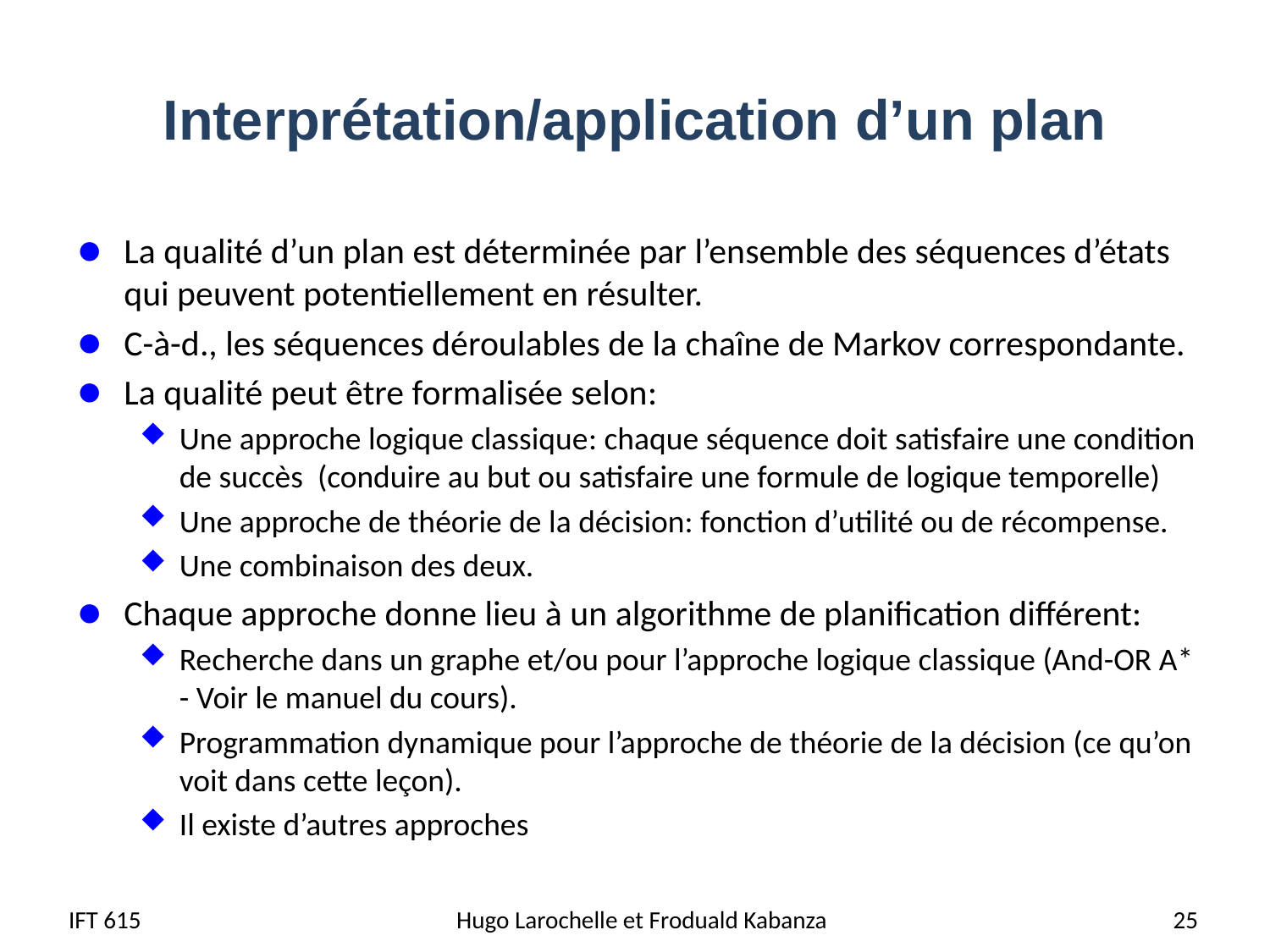

# Interprétation/application d’un plan
La qualité d’un plan est déterminée par l’ensemble des séquences d’états qui peuvent potentiellement en résulter.
C-à-d., les séquences déroulables de la chaîne de Markov correspondante.
La qualité peut être formalisée selon:
Une approche logique classique: chaque séquence doit satisfaire une condition de succès  (conduire au but ou satisfaire une formule de logique temporelle)
Une approche de théorie de la décision: fonction d’utilité ou de récompense.
Une combinaison des deux.
Chaque approche donne lieu à un algorithme de planification différent:
Recherche dans un graphe et/ou pour l’approche logique classique (And-OR A* - Voir le manuel du cours).
Programmation dynamique pour l’approche de théorie de la décision (ce qu’on voit dans cette leçon).
Il existe d’autres approches
IFT 615
Hugo Larochelle et Froduald Kabanza
 25